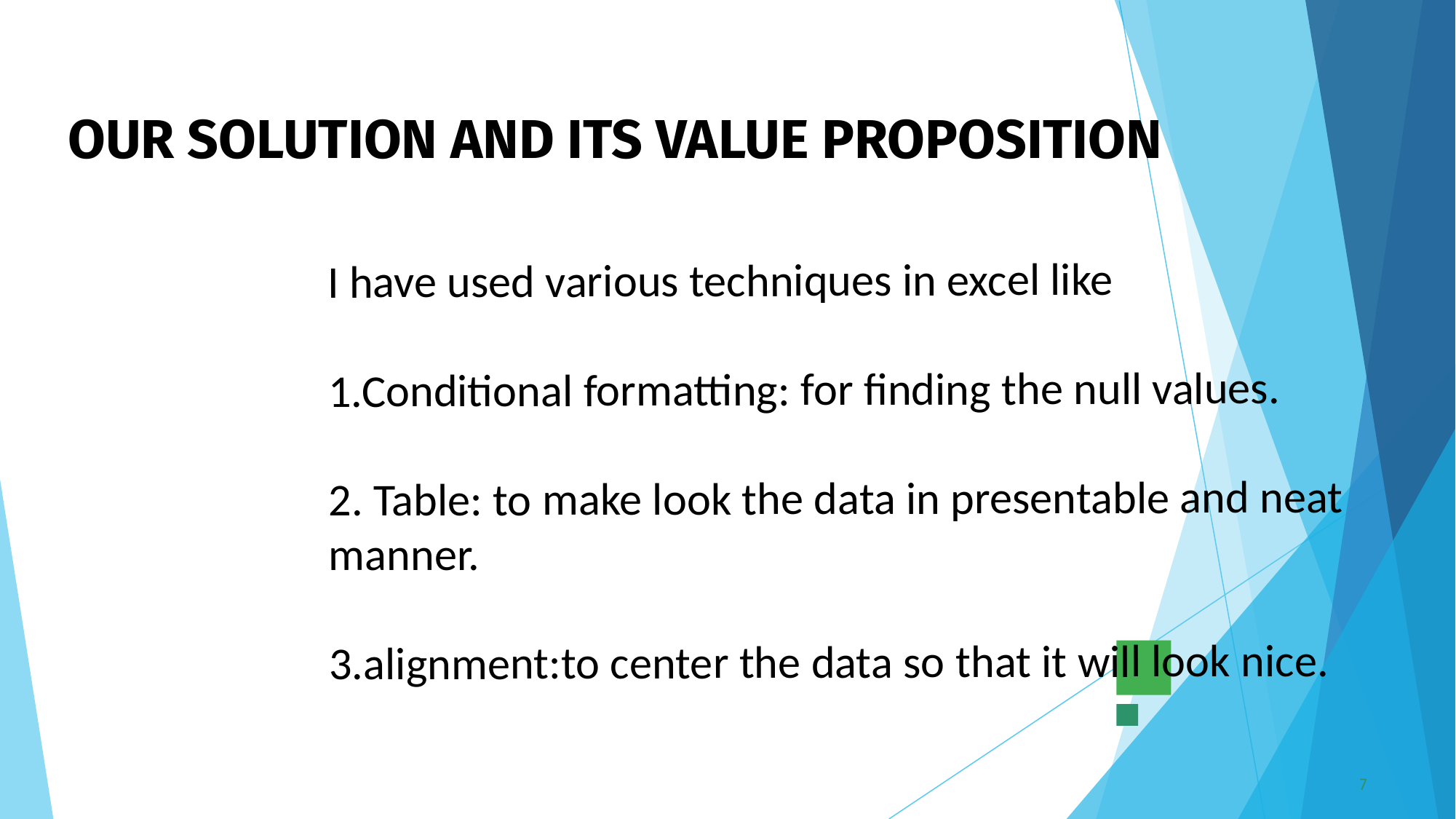

# OUR SOLUTION AND ITS VALUE PROPOSITION

I have used various techniques in excel like

1.Conditional formatting: for finding the null values.

2. Table: to make look the data in presentable and neat manner.

3.alignment:to center the data so that it will look nice.

7